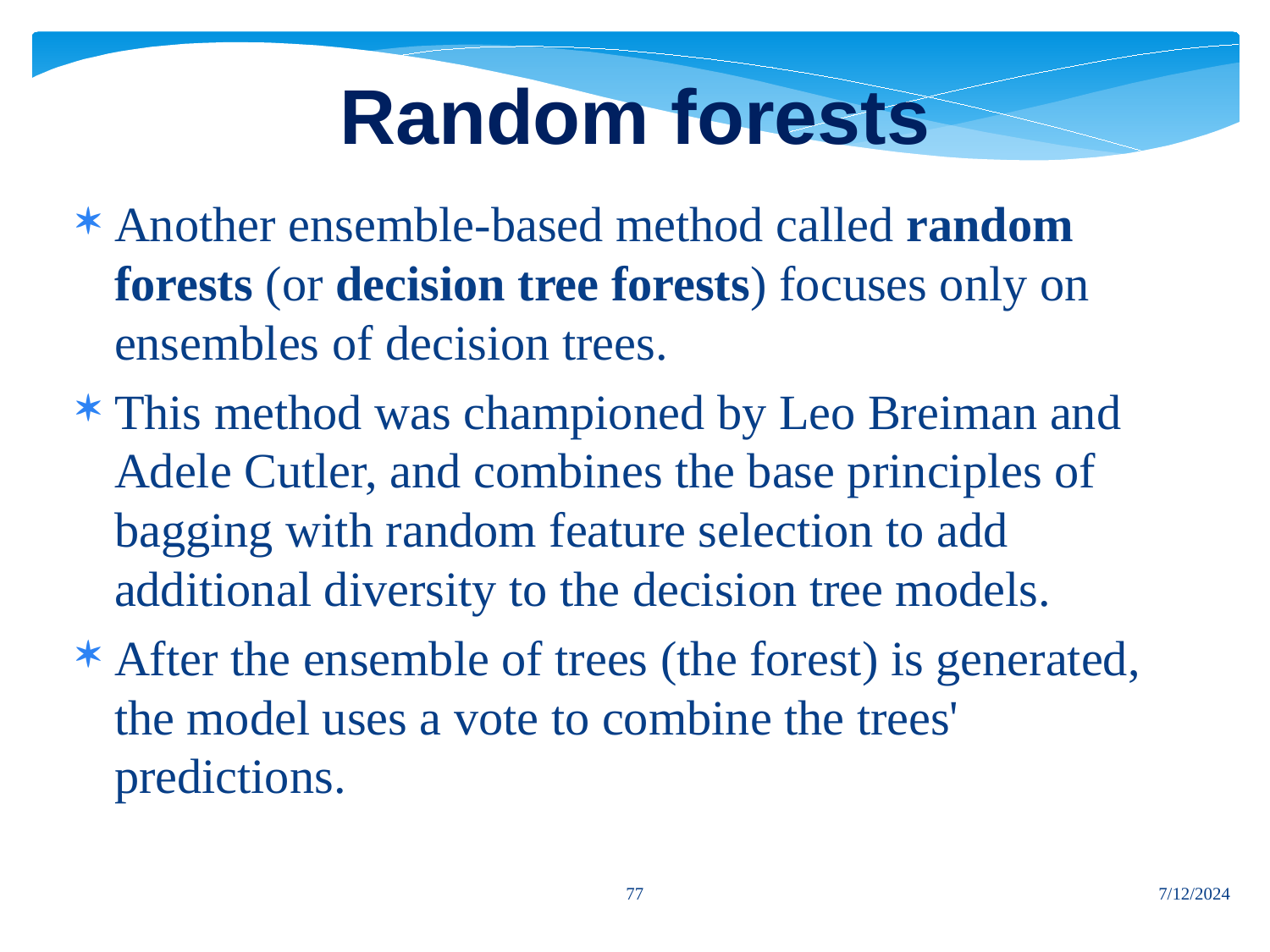

# Random forests
Another ensemble-based method called random forests (or decision tree forests) focuses only on ensembles of decision trees.
This method was championed by Leo Breiman and Adele Cutler, and combines the base principles of bagging with random feature selection to add additional diversity to the decision tree models.
After the ensemble of trees (the forest) is generated, the model uses a vote to combine the trees' predictions.
77

7/12/2024